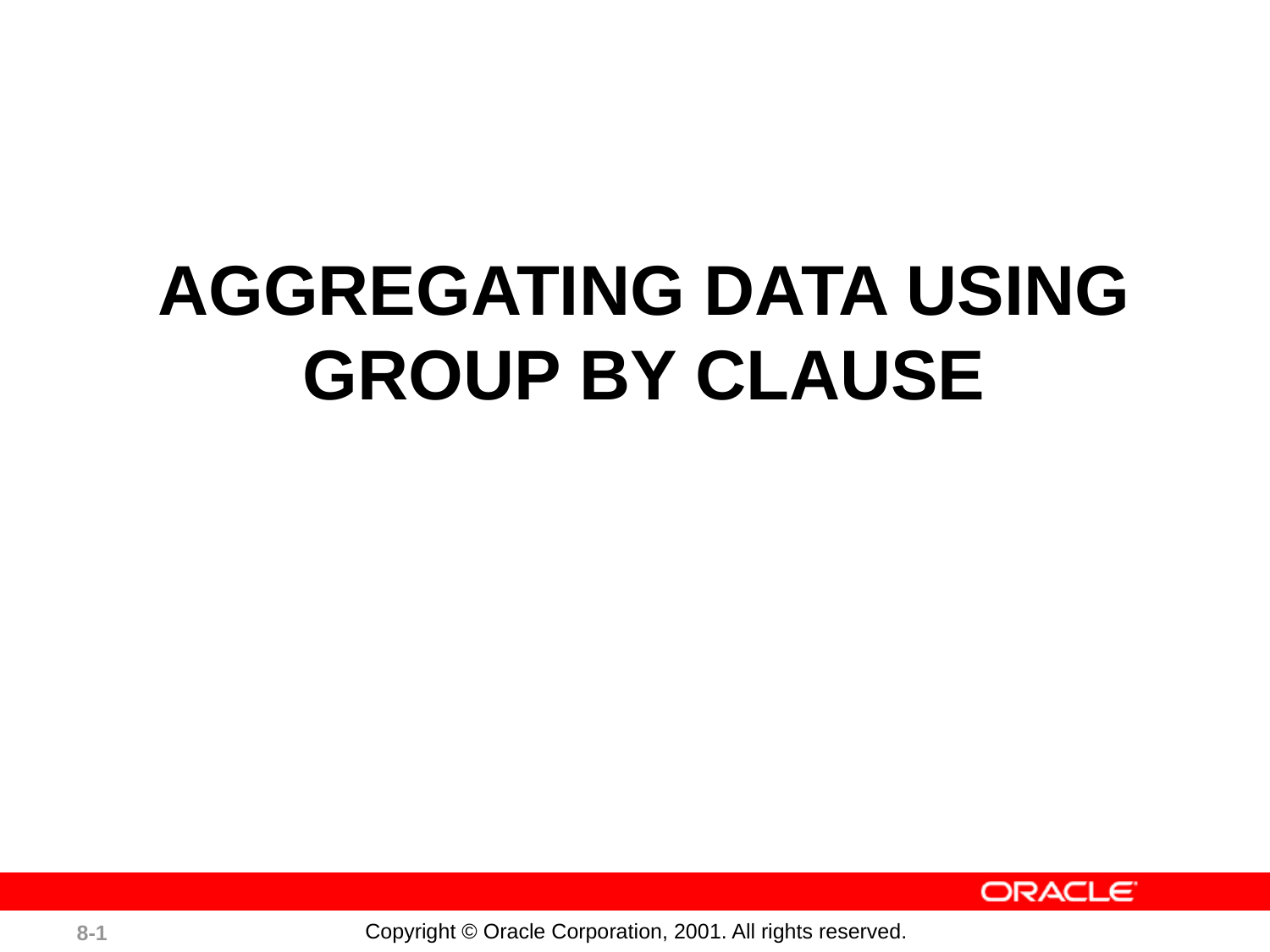

# AGGREGATING DATA USING GROUP BY CLAUSE